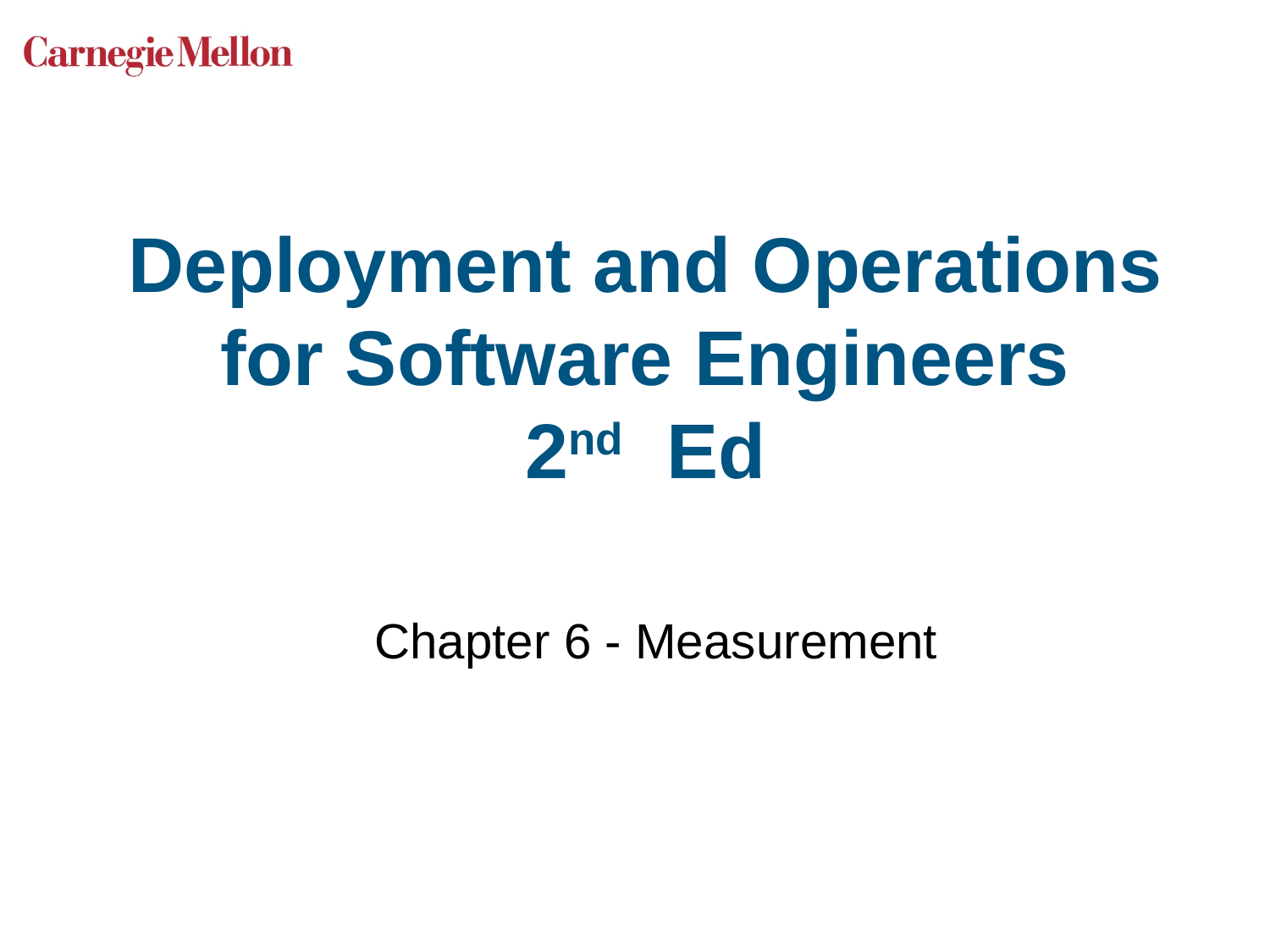

# Deployment and Operations for Software Engineers 2nd  Ed
Chapter 6 - Measurement